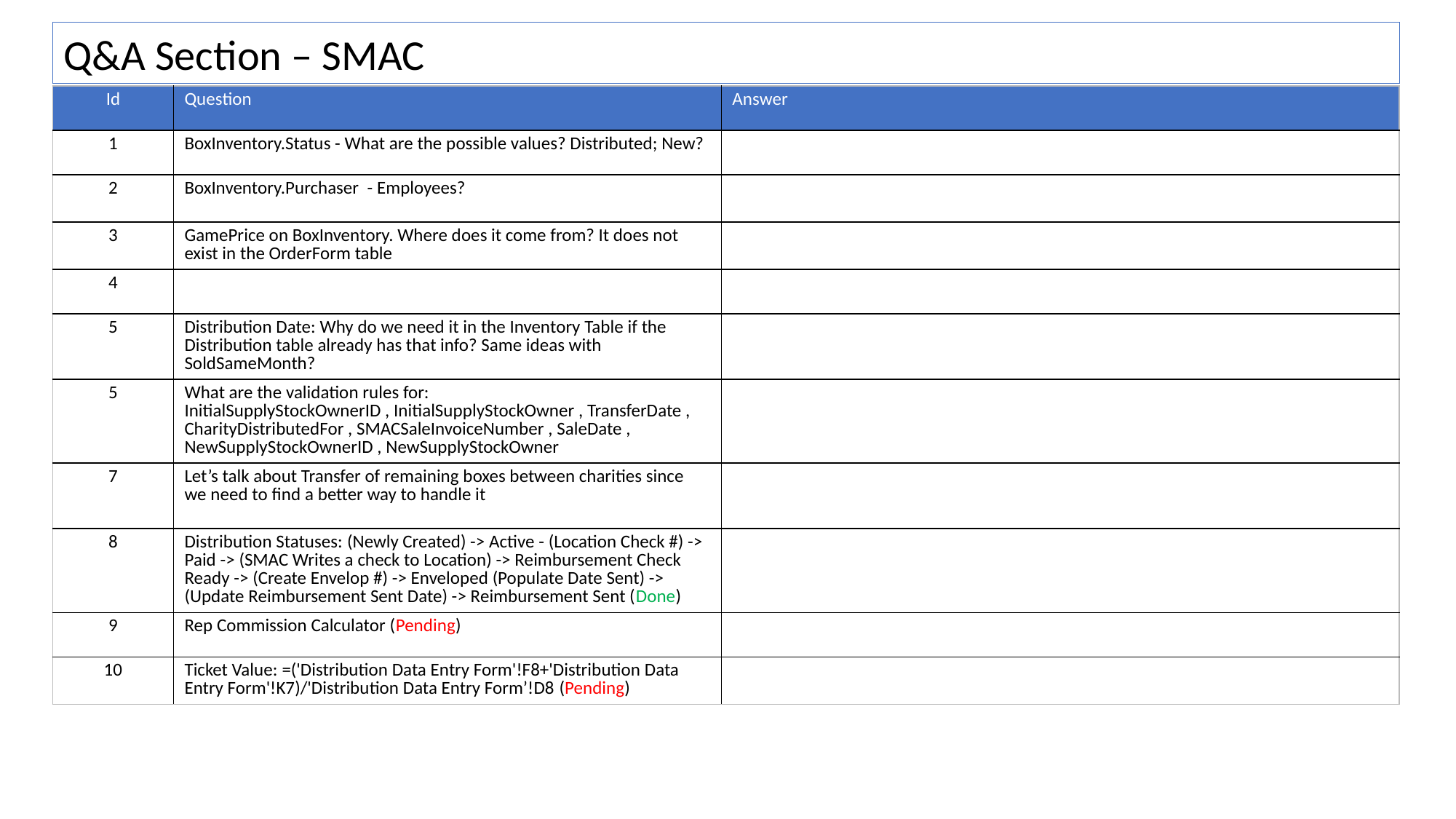

Q&A Section – SMAC
| Id | Question | Answer |
| --- | --- | --- |
| 1 | BoxInventory.Status - What are the possible values? Distributed; New? |  |
| 2 | BoxInventory.Purchaser - Employees? |  |
| 3 | GamePrice on BoxInventory. Where does it come from? It does not exist in the OrderForm table |  |
| 4 |  |  |
| 5 | Distribution Date: Why do we need it in the Inventory Table if the Distribution table already has that info? Same ideas with SoldSameMonth? |  |
| 5 | What are the validation rules for: InitialSupplyStockOwnerID , InitialSupplyStockOwner , TransferDate , CharityDistributedFor , SMACSaleInvoiceNumber , SaleDate , NewSupplyStockOwnerID , NewSupplyStockOwner |  |
| 7 | Let’s talk about Transfer of remaining boxes between charities since we need to find a better way to handle it |  |
| 8 | Distribution Statuses: (Newly Created) -> Active - (Location Check #) -> Paid -> (SMAC Writes a check to Location) -> Reimbursement Check Ready -> (Create Envelop #) -> Enveloped (Populate Date Sent) -> (Update Reimbursement Sent Date) -> Reimbursement Sent (Done) |  |
| 9 | Rep Commission Calculator (Pending) |  |
| 10 | Ticket Value: =('Distribution Data Entry Form'!F8+'Distribution Data Entry Form'!K7)/'Distribution Data Entry Form’!D8 (Pending) |  |